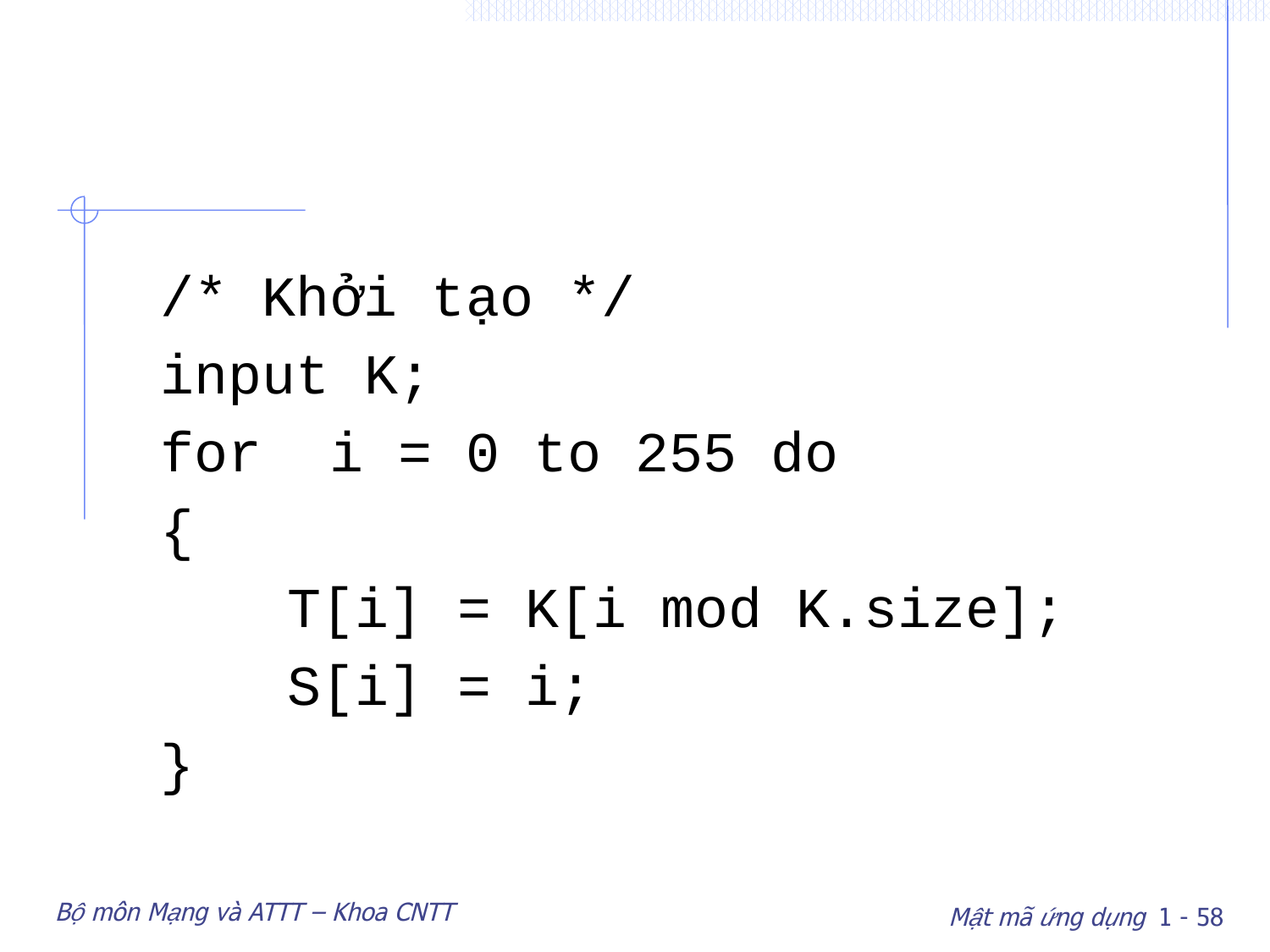

#
/* Khởi tạo */
input K;
for  i = 0 to 255 do
{
	T[i] = K[i mod K.size];
	S[i] = i;
}
Bộ môn Mạng và ATTT – Khoa CNTT